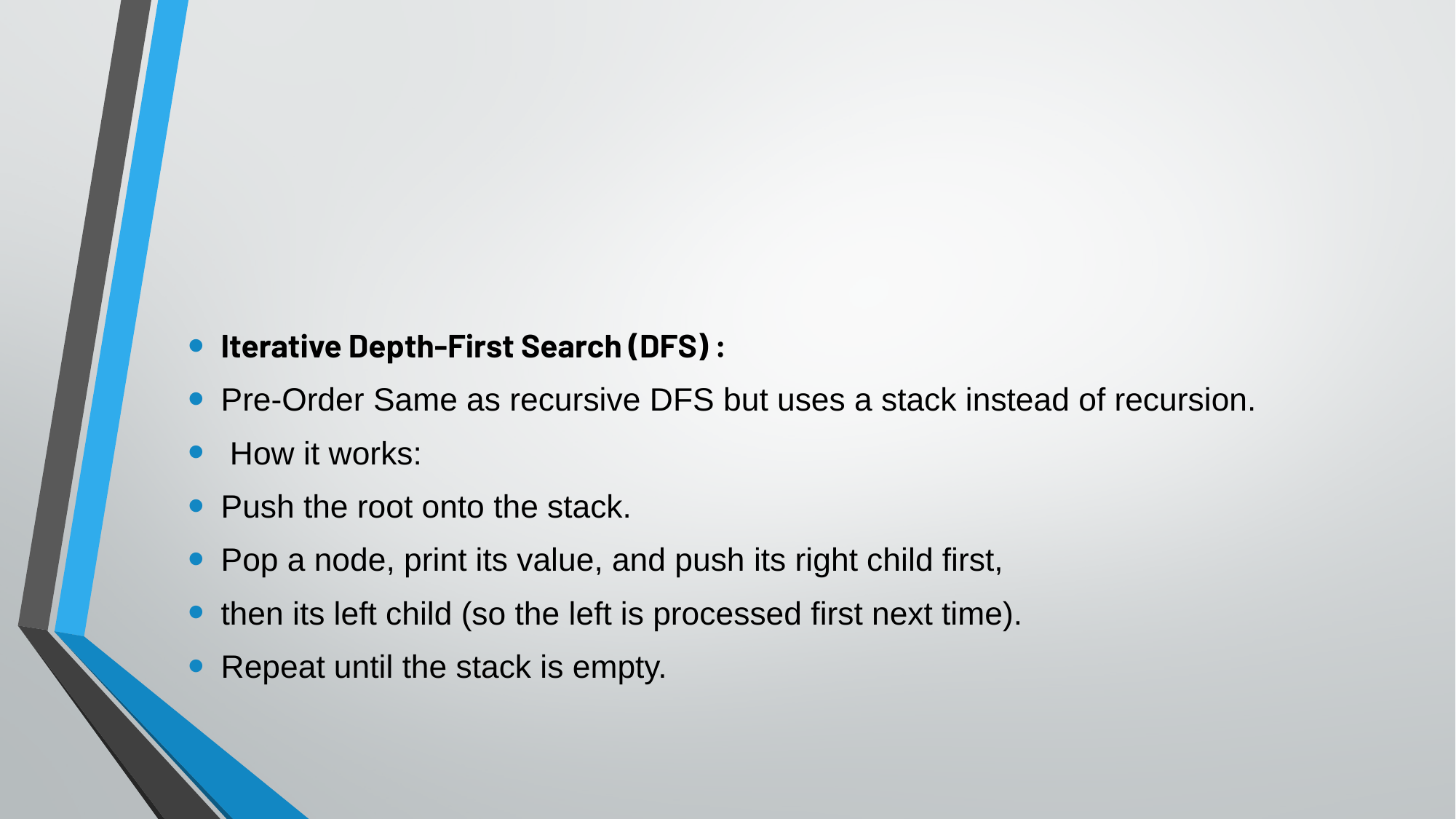

#
Iterative Depth-First Search (DFS) :
Pre-Order Same as recursive DFS but uses a stack instead of recursion.
 How it works:
Push the root onto the stack.
Pop a node, print its value, and push its right child first,
then its left child (so the left is processed first next time).
Repeat until the stack is empty.